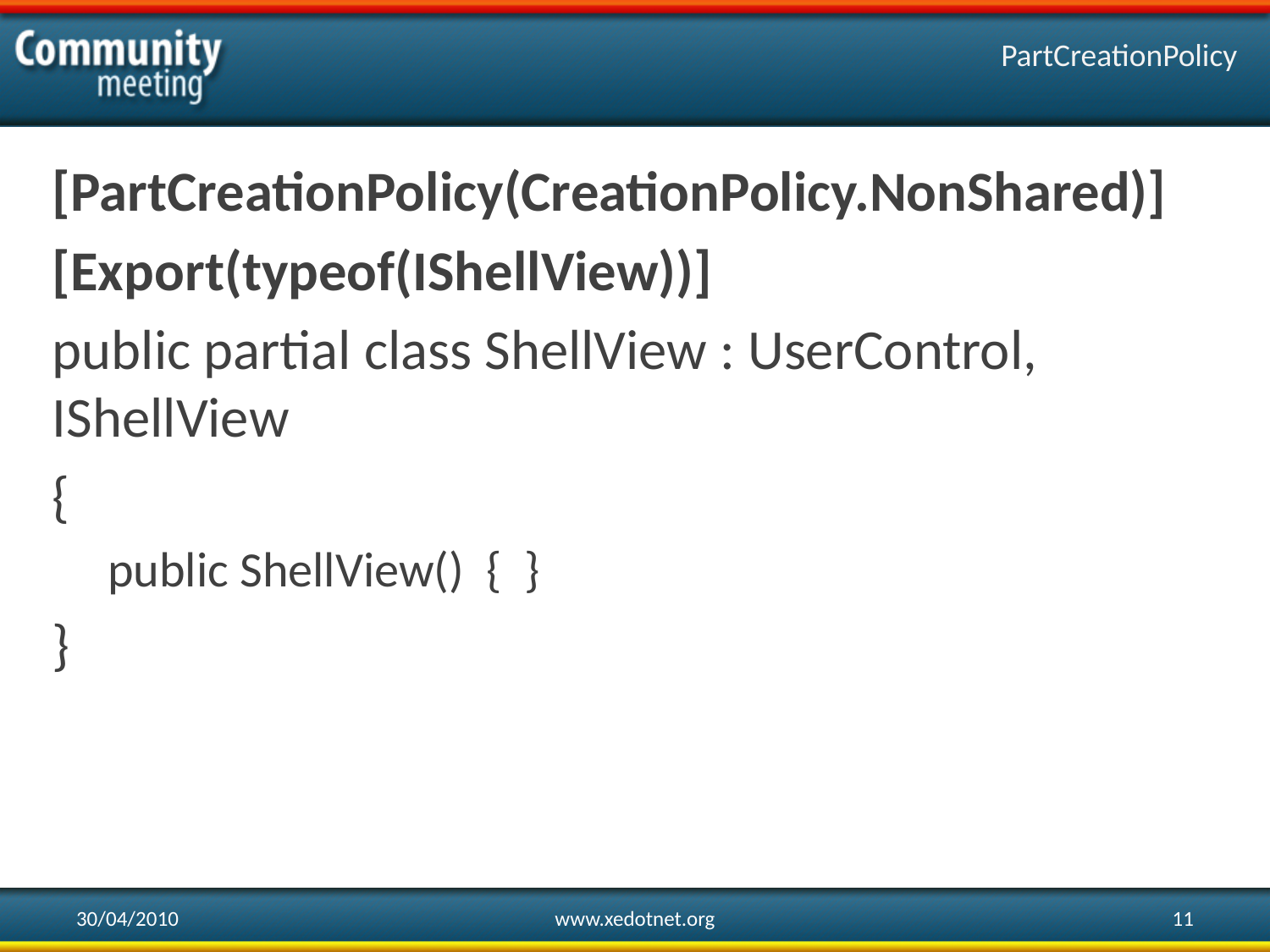

# PartCreationPolicy
[PartCreationPolicy(CreationPolicy.NonShared)]
[Export(typeof(IShellView))]
public partial class ShellView : UserControl, IShellView
{
public ShellView()  {  }
}
30/04/2010
www.xedotnet.org
11